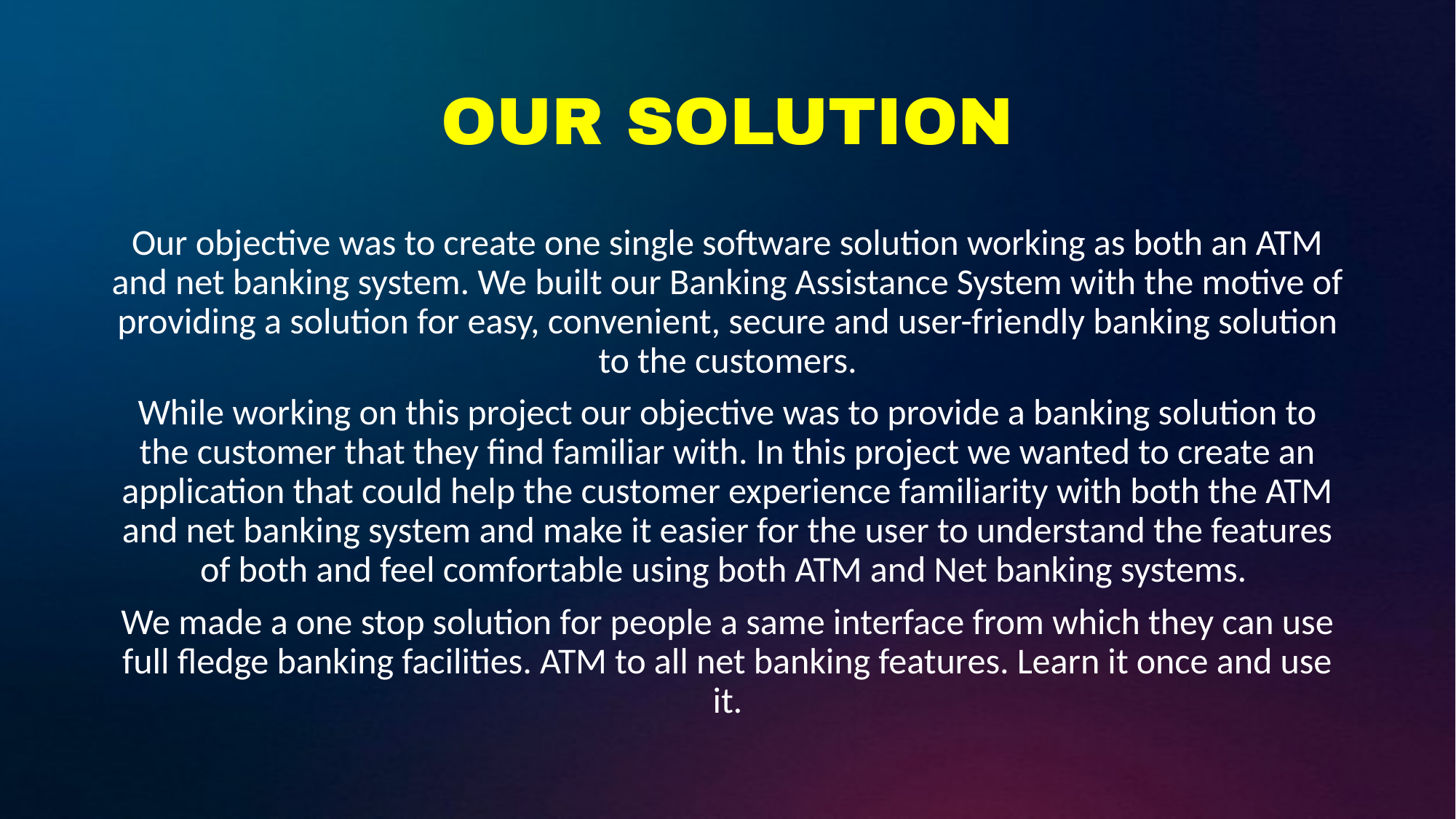

# OUR SOLUTION
Our objective was to create one single software solution working as both an ATM and net banking system. We built our Banking Assistance System with the motive of providing a solution for easy, convenient, secure and user-friendly banking solution to the customers.
While working on this project our objective was to provide a banking solution to the customer that they find familiar with. In this project we wanted to create an application that could help the customer experience familiarity with both the ATM and net banking system and make it easier for the user to understand the features of both and feel comfortable using both ATM and Net banking systems.
We made a one stop solution for people a same interface from which they can use full fledge banking facilities. ATM to all net banking features. Learn it once and use it.